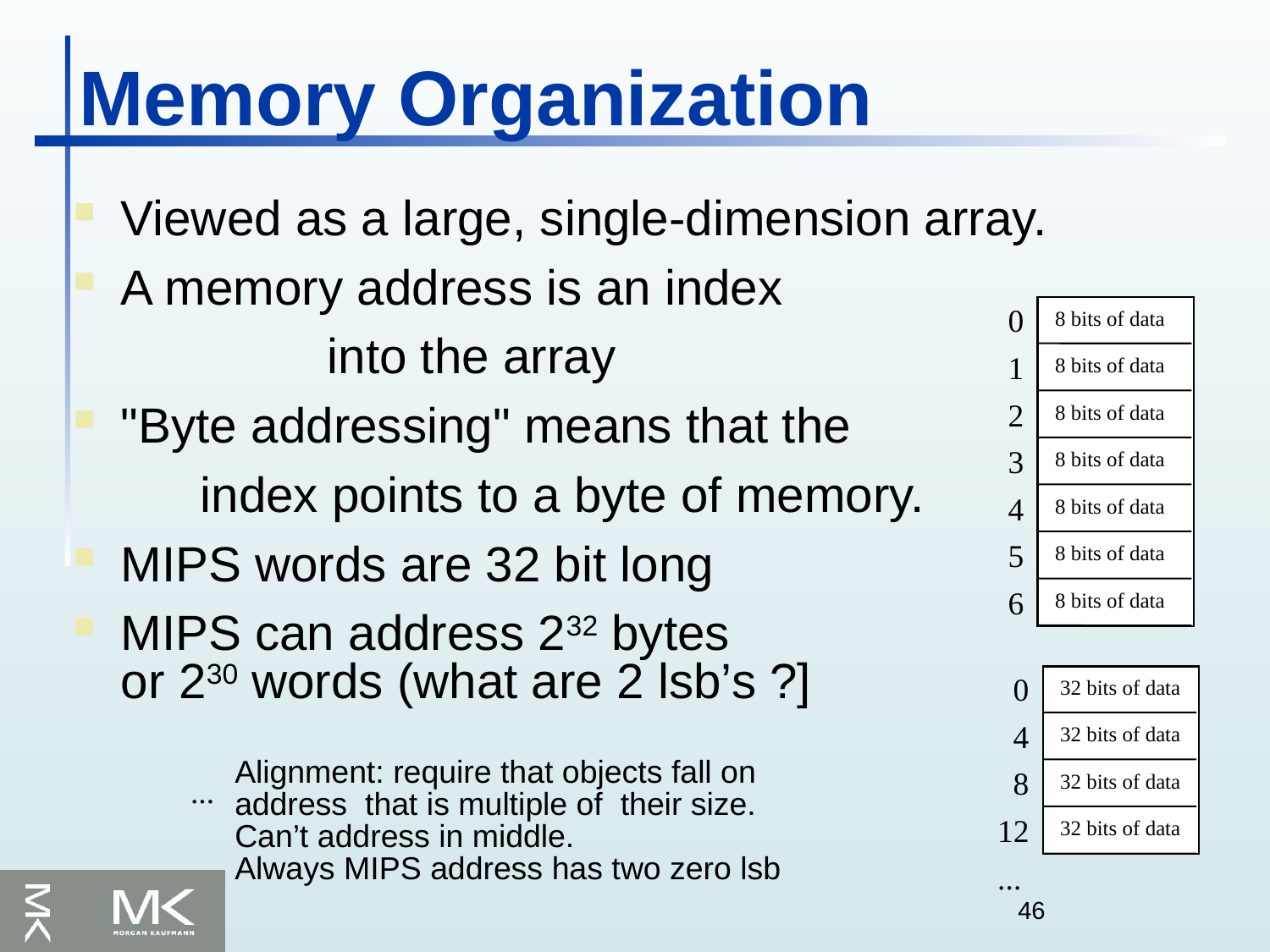

# Memory Organization
Viewed as a large, single-dimension array.
A memory address is an index
		into the array
"Byte addressing" means that the
 	index points to a byte of memory.
MIPS words are 32 bit long
MIPS can address 232 bytes
	or 230 words (what are 2 lsb’s ?]

0
8 bits of data

1
8 bits of data

2
8 bits of data

3
8 bits of data

4
8 bits of data

5
8 bits of data

6
8 bits of data

0
32 bits of data

4
32 bits of data

8
32 bits of data

12
32 bits of data

...
Alignment: require that objects fall on
address  that is multiple of  their size.
Can’t address in middle.
Always MIPS address has two zero lsb
...
3/11/2023
46